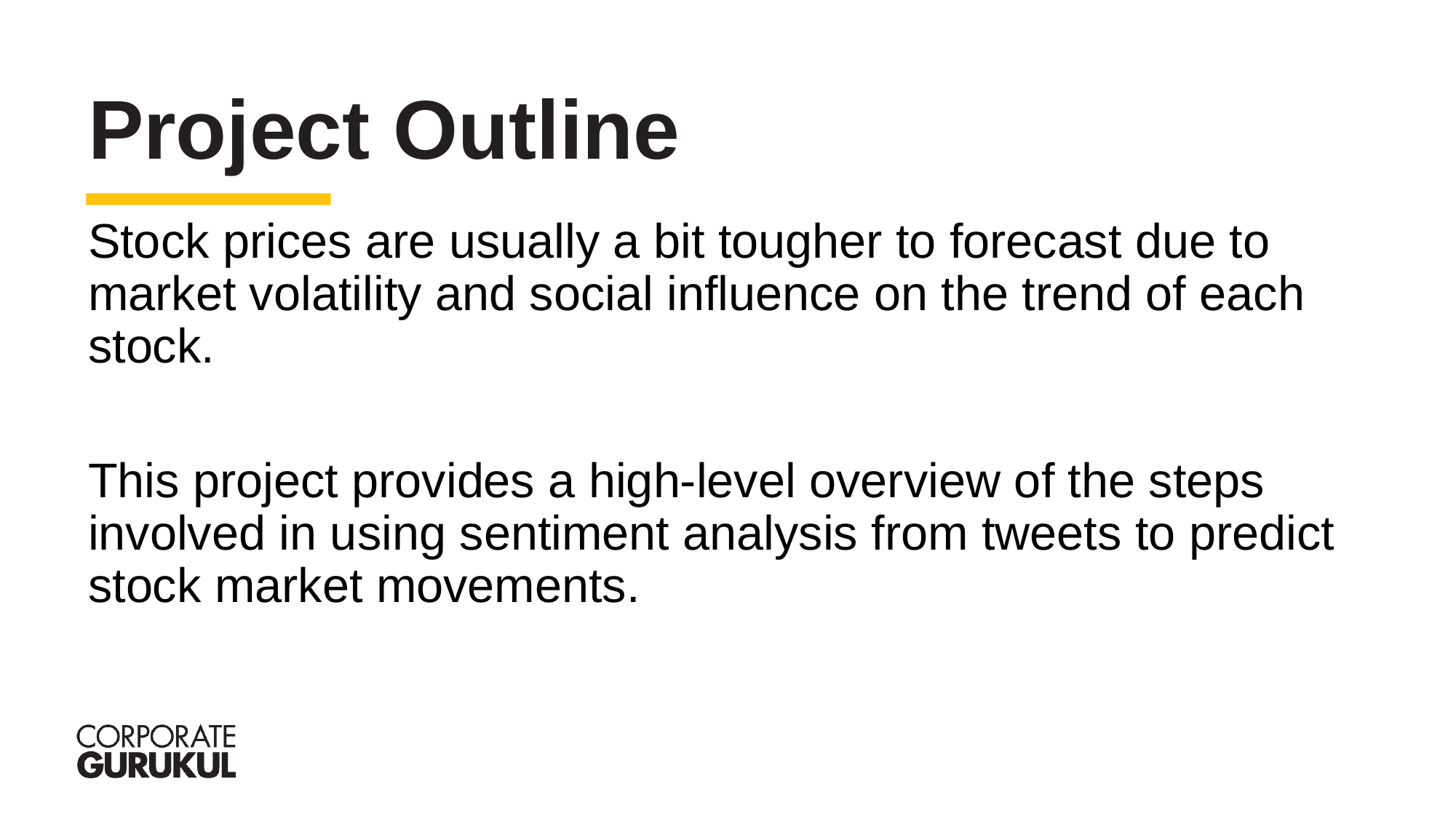

Project Outline
Stock prices are usually a bit tougher to forecast due to market volatility and social influence on the trend of each stock.

This project provides a high-level overview of the steps involved in using sentiment analysis from tweets to predict stock market movements.